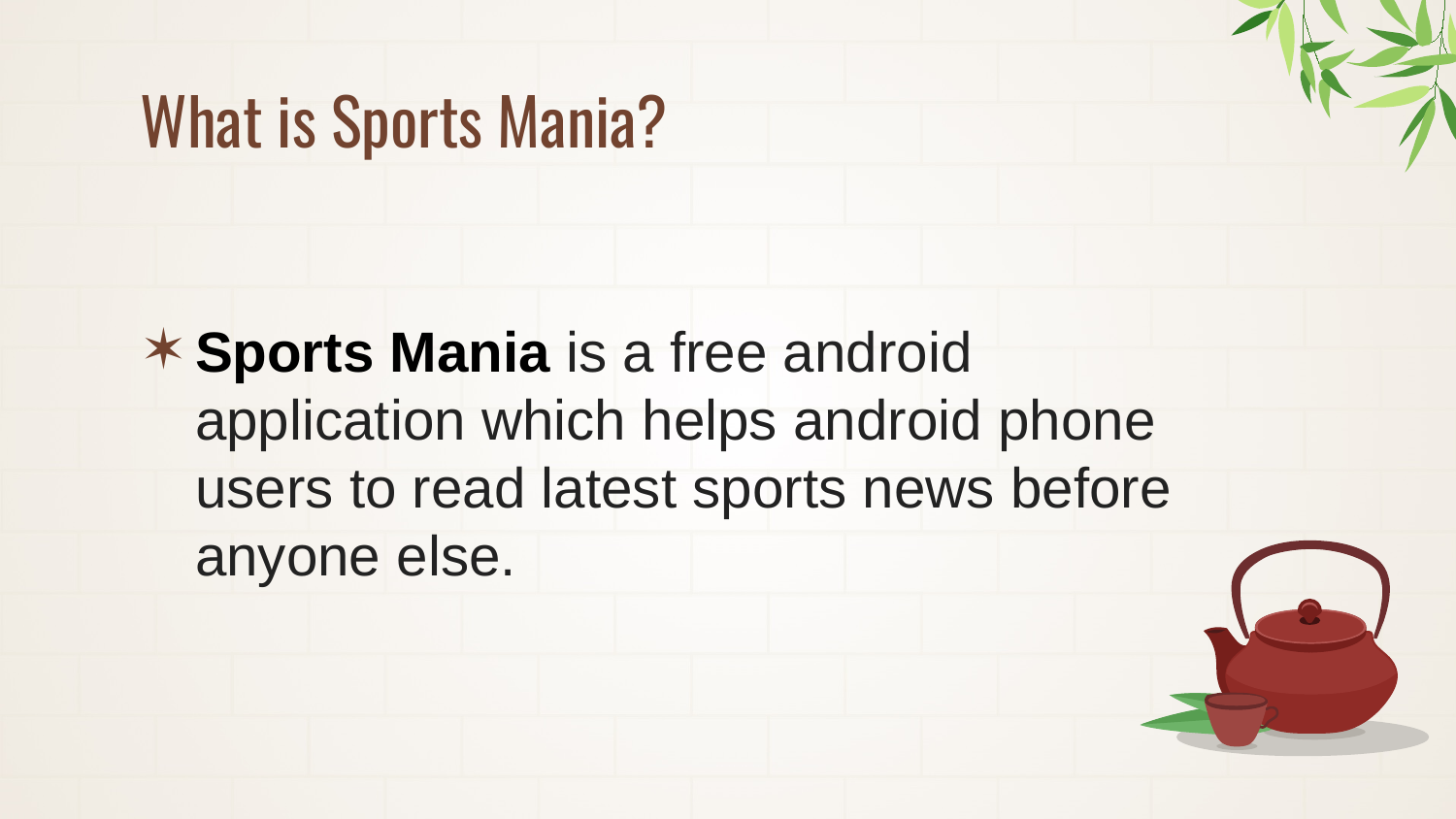

# What is Sports Mania?
Sports Mania is a free android application which helps android phone users to read latest sports news before anyone else.